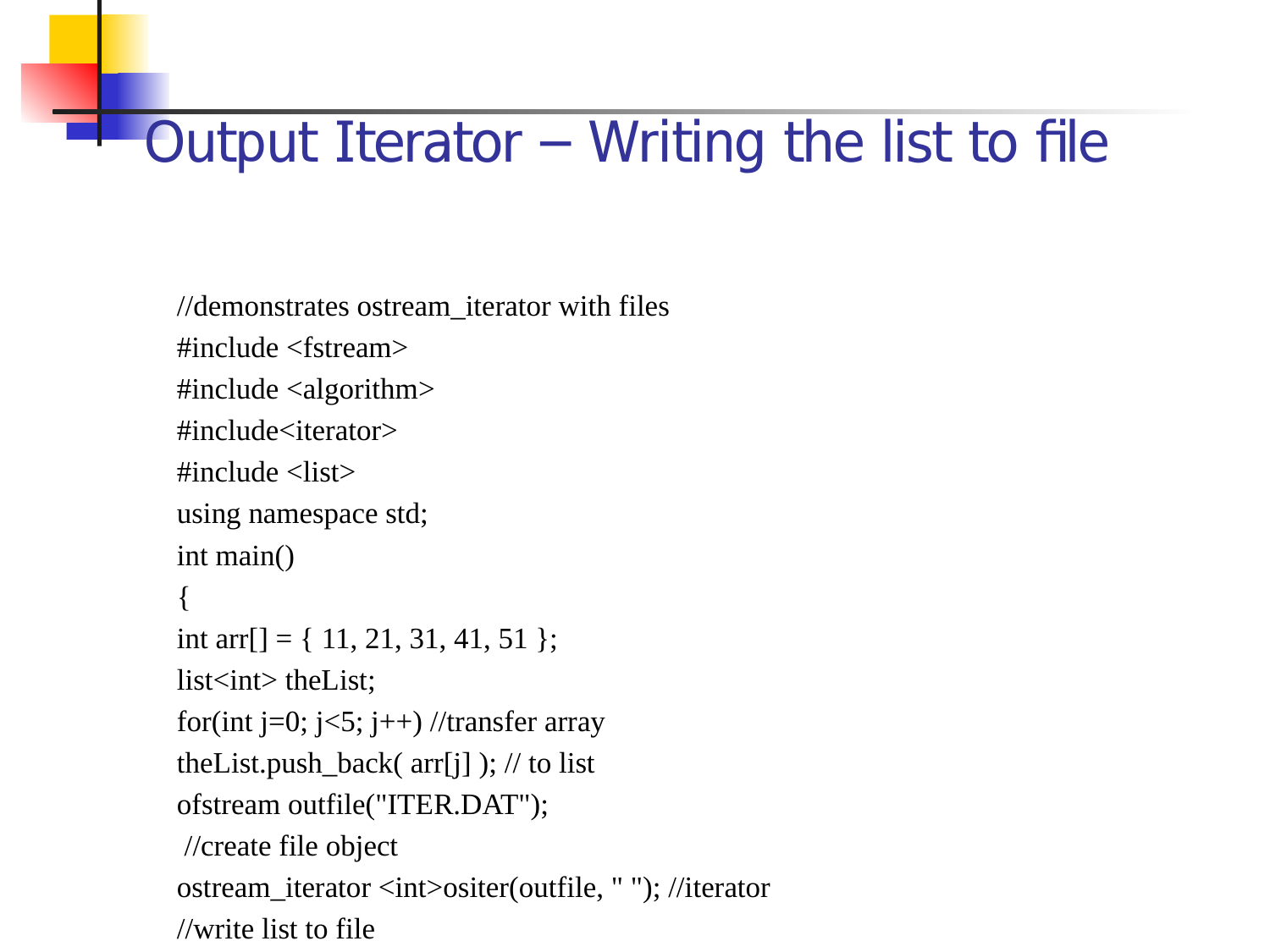

# Output Iterator – Writing the list to file
//demonstrates ostream_iterator with files
#include <fstream>
#include <algorithm>
#include<iterator>
#include <list>
using namespace std;
int main()
{
int arr[] = { 11, 21, 31, 41, 51 };
list<int> theList;
for(int j=0; j<5; j++) //transfer array
theList.push_back( arr[j] ); // to list
ofstream outfile("ITER.DAT");
 //create file object
ostream_iterator <int>ositer(outfile, " "); //iterator
//write list to file
copy(theList.begin(), theList.end(), ositer);
return 0;
}